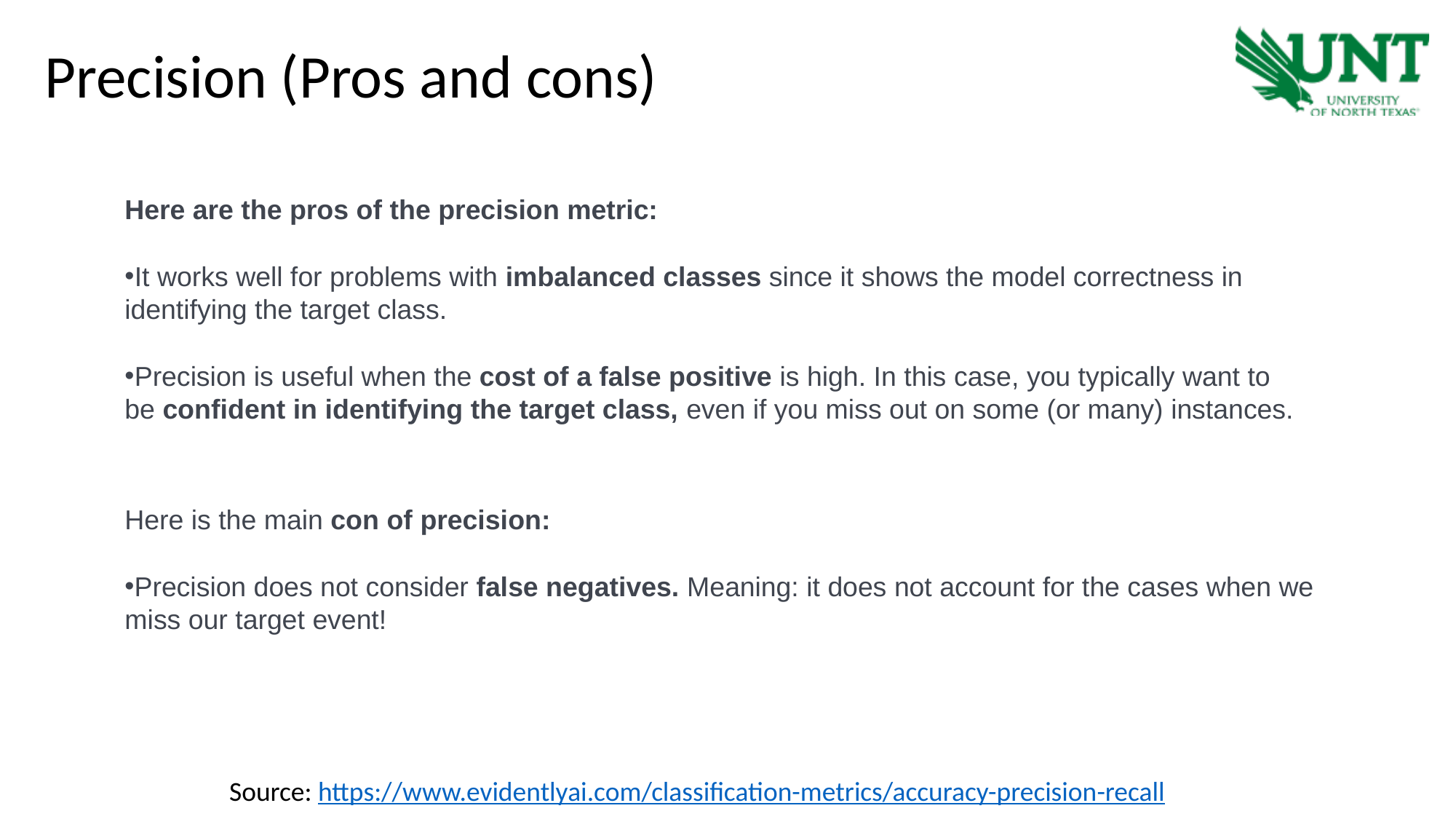

Precision (Pros and cons)
Here are the pros of the precision metric:
It works well for problems with imbalanced classes since it shows the model correctness in identifying the target class.
Precision is useful when the cost of a false positive is high. In this case, you typically want to be confident in identifying the target class, even if you miss out on some (or many) instances.
Here is the main con of precision:
Precision does not consider false negatives. Meaning: it does not account for the cases when we miss our target event!
Source: https://www.evidentlyai.com/classification-metrics/accuracy-precision-recall